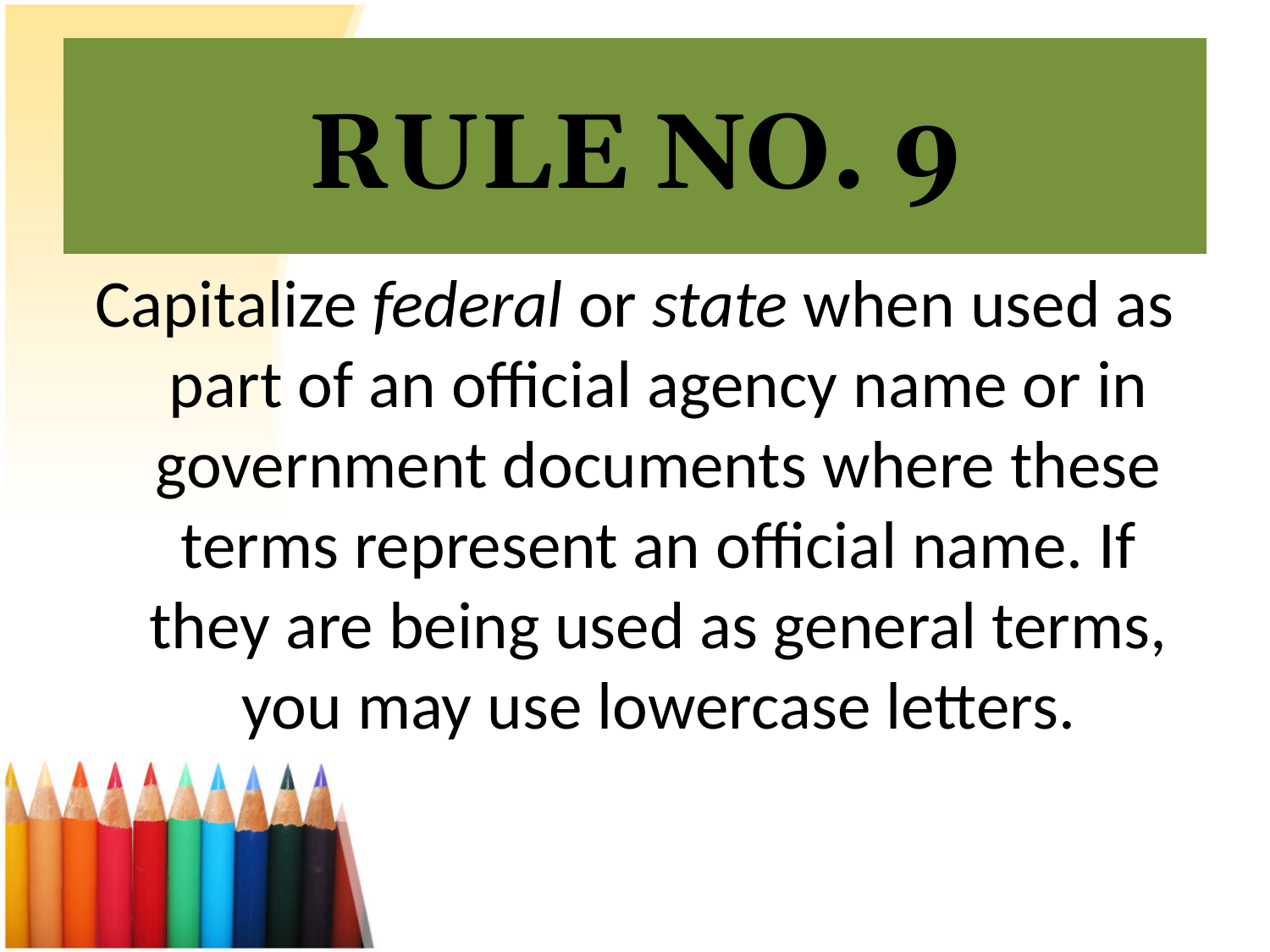

# RULE NO. 9
Capitalize federal or state when used as part of an official agency name or in government documents where these terms represent an official name. If they are being used as general terms, you may use lowercase letters.